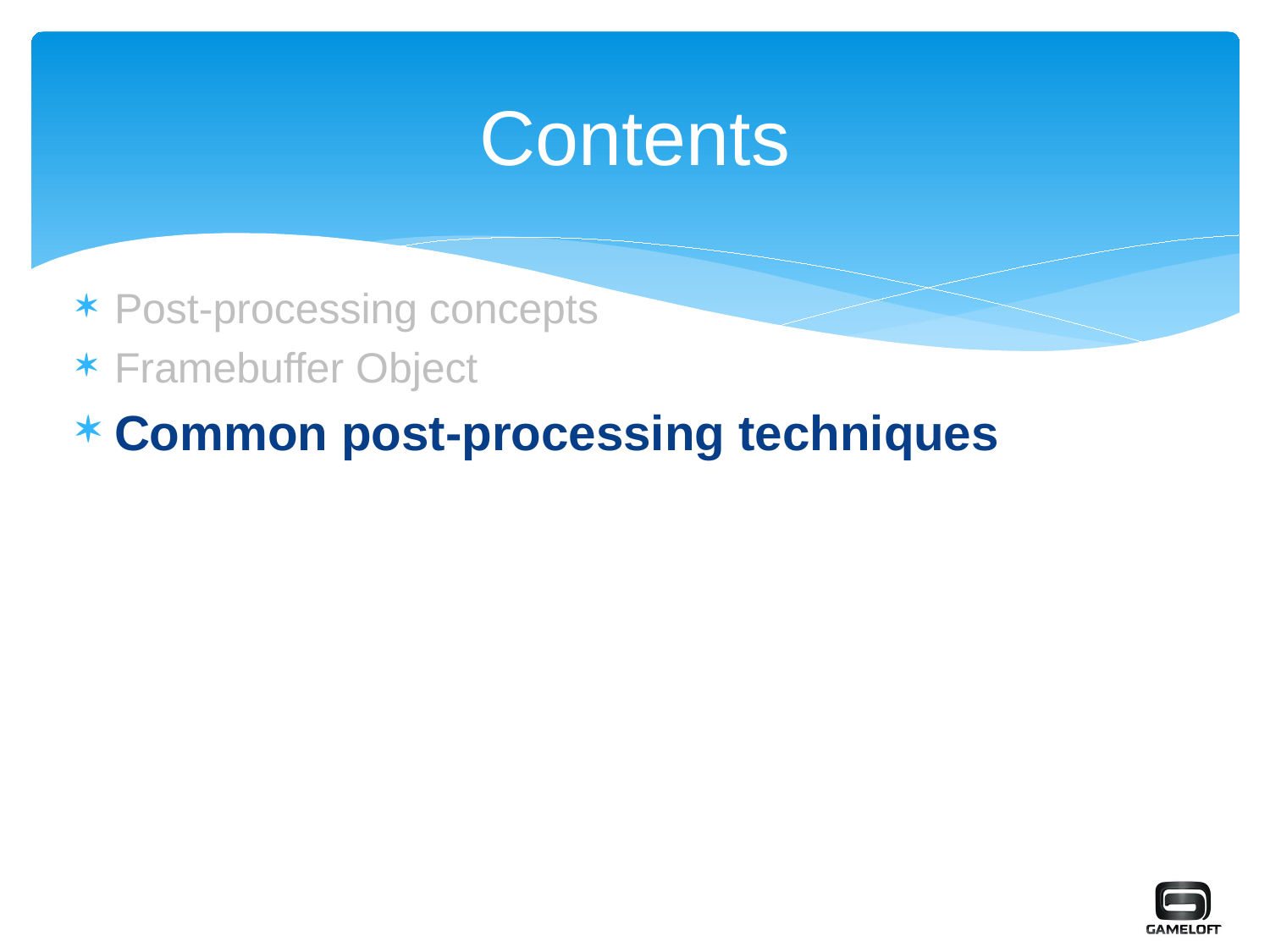

# Contents
Post-processing concepts
Framebuffer Object
Common post-processing techniques